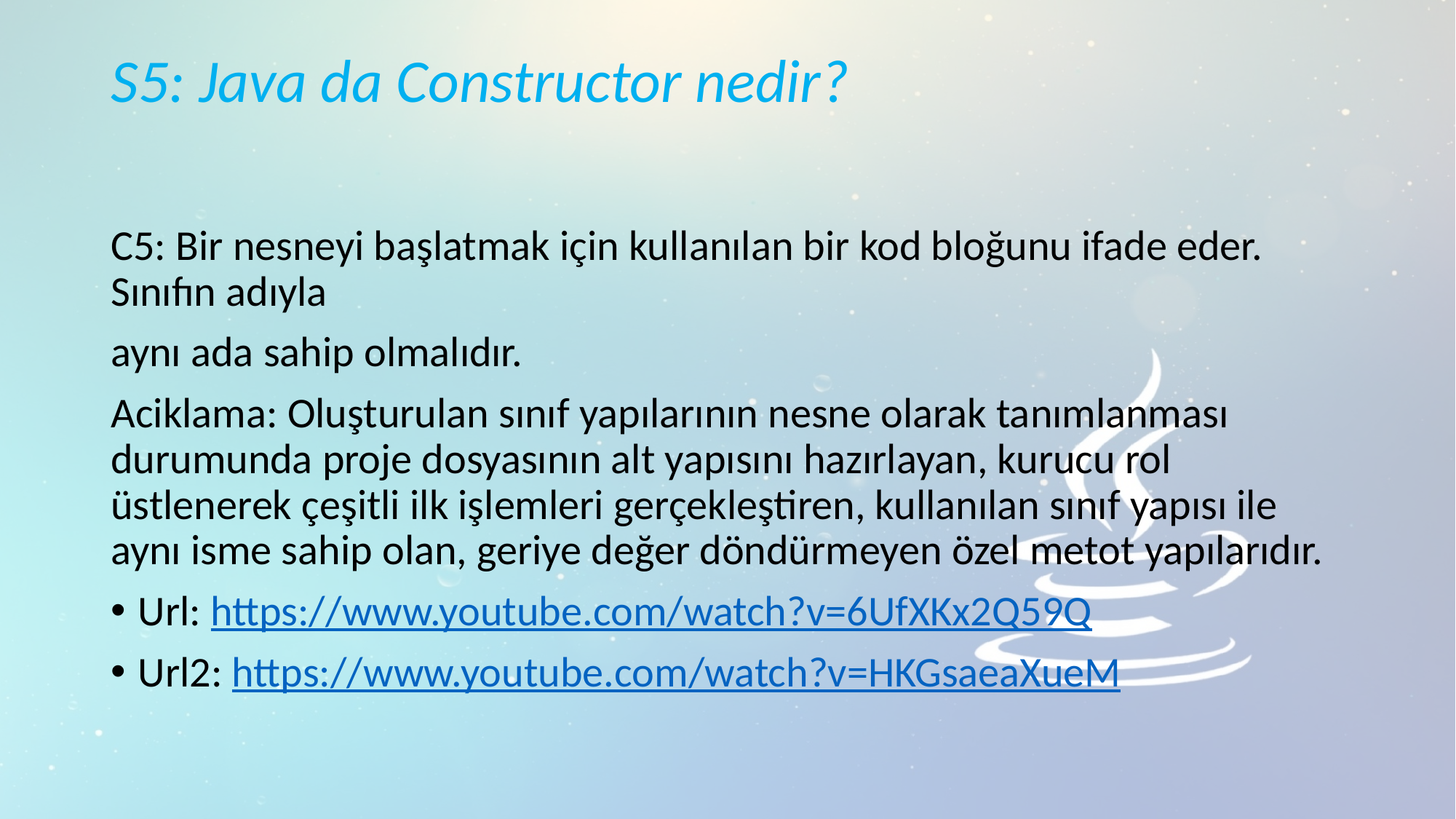

# S5: Java da Constructor nedir?
C5: Bir nesneyi başlatmak için kullanılan bir kod bloğunu ifade eder. Sınıfın adıyla
aynı ada sahip olmalıdır.
Aciklama: Oluşturulan sınıf yapılarının nesne olarak tanımlanması durumunda proje dosyasının alt yapısını hazırlayan, kurucu rol üstlenerek çeşitli ilk işlemleri gerçekleştiren, kullanılan sınıf yapısı ile aynı isme sahip olan, geriye değer döndürmeyen özel metot yapılarıdır.
Url: https://www.youtube.com/watch?v=6UfXKx2Q59Q
Url2: https://www.youtube.com/watch?v=HKGsaeaXueM